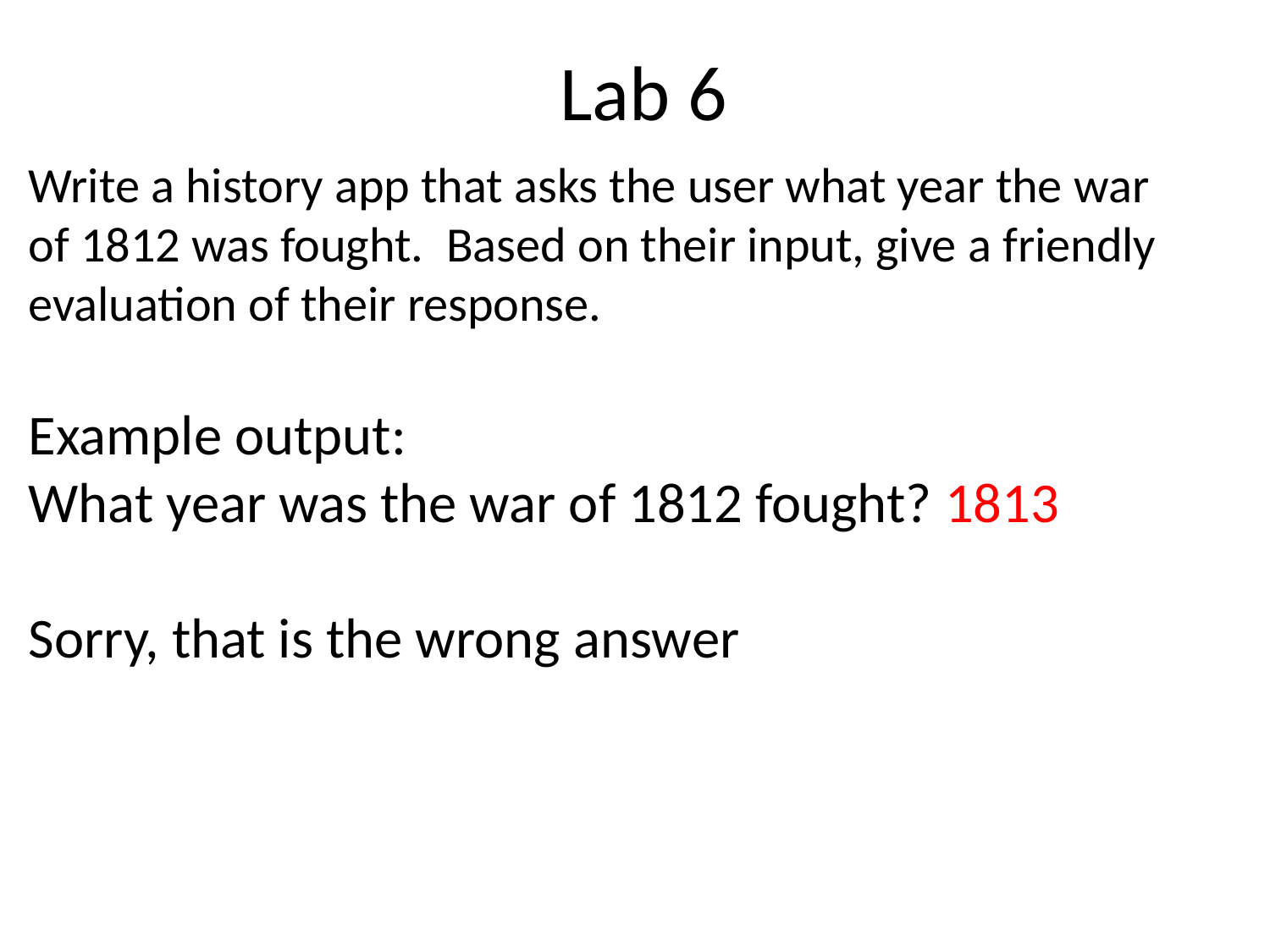

# Lab 6
Write a history app that asks the user what year the war of 1812 was fought.  Based on their input, give a friendly evaluation of their response.

Example output:
What year was the war of 1812 fought? 1813

Sorry, that is the wrong answer